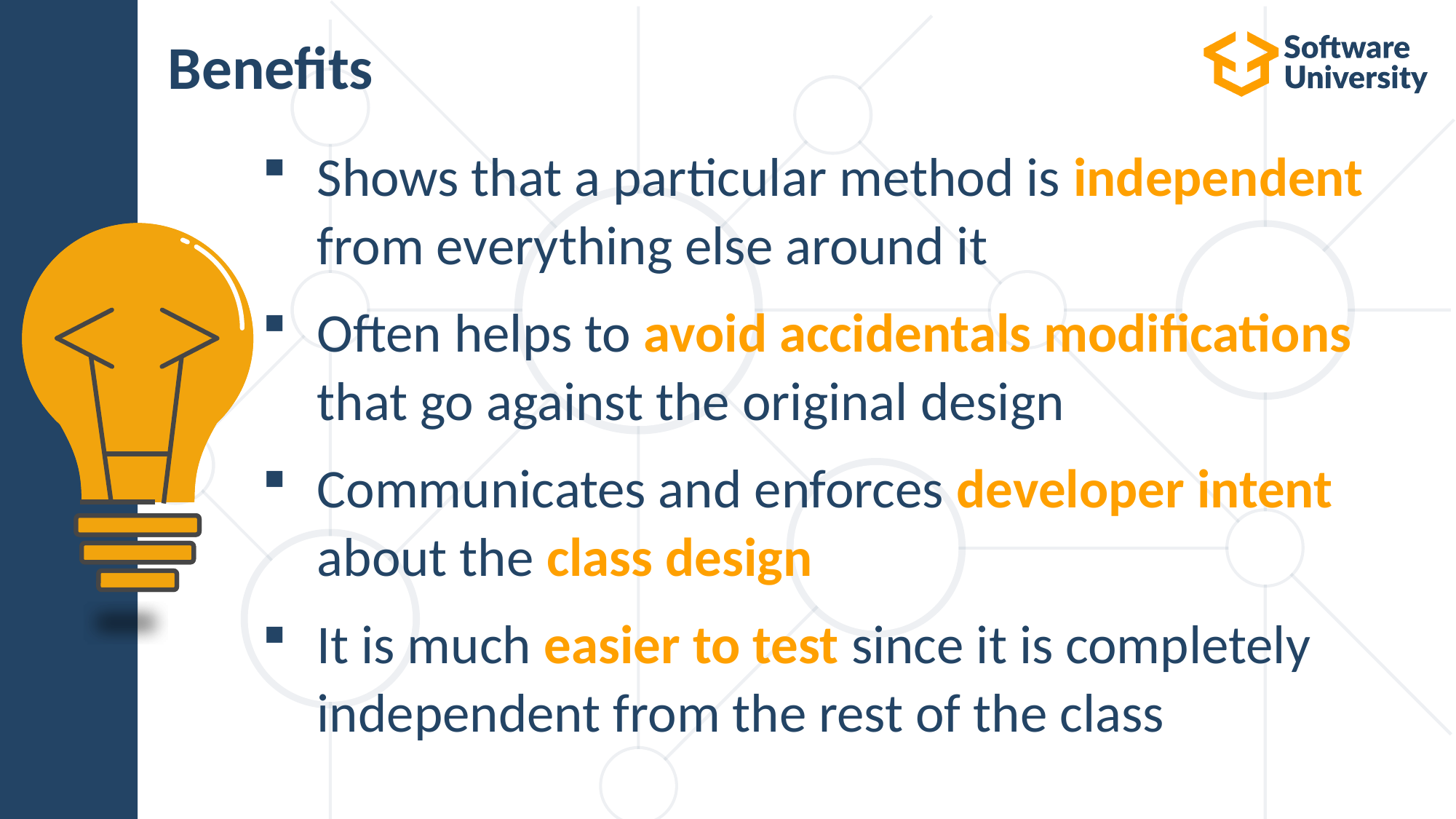

# Benefits
Shows that a particular method is independent from everything else around it
Often helps to avoid accidentals modifications that go against the original design
Communicates and enforces developer intent about the class design
It is much easier to test since it is completely independent from the rest of the class